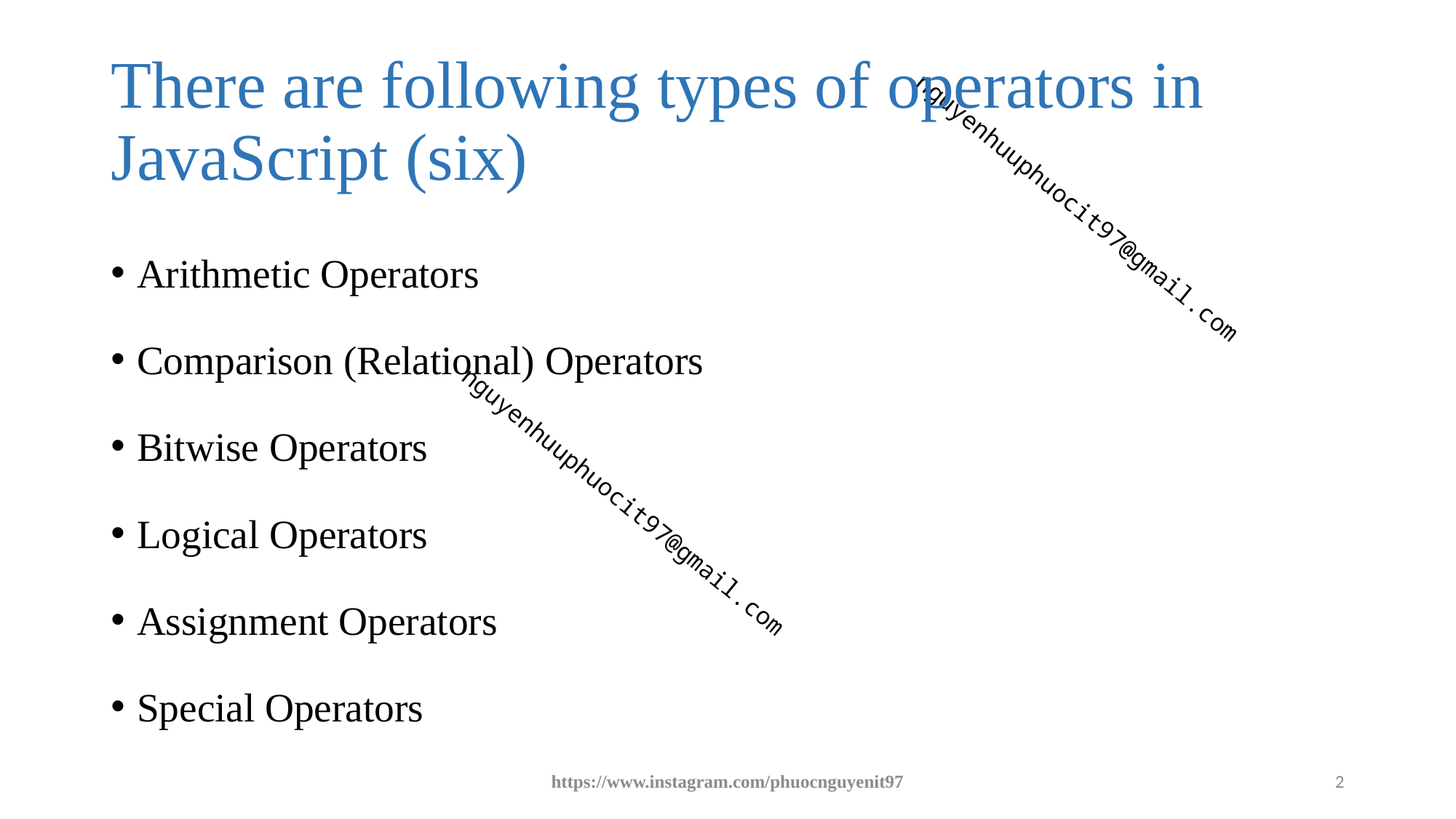

# There are following types of operators in JavaScript (six)
Arithmetic Operators
Comparison (Relational) Operators
Bitwise Operators
Logical Operators
Assignment Operators
Special Operators

https://www.instagram.com/phuocnguyenit97
2